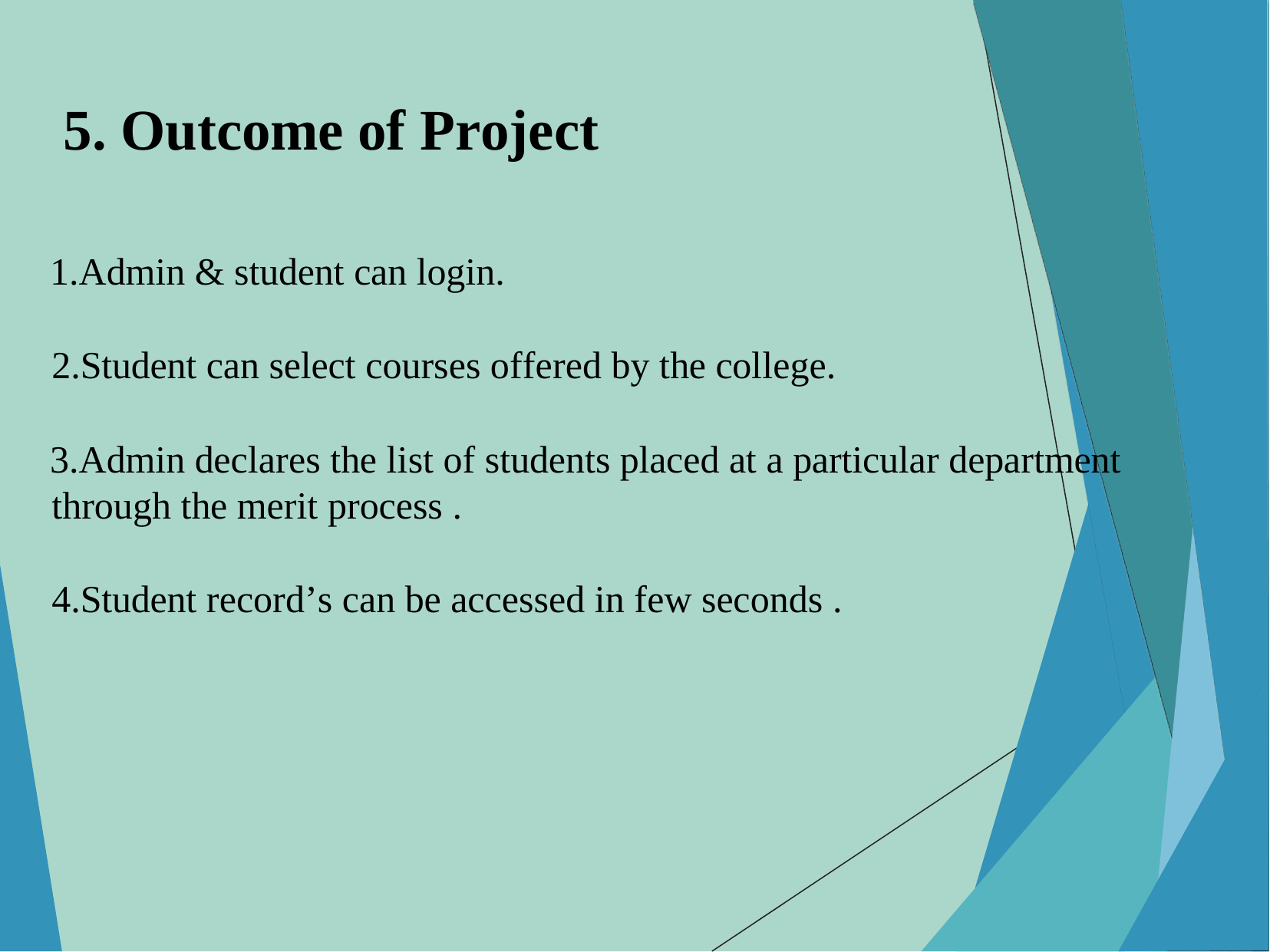

# 5. Outcome of Project
Admin & student can login.

Student can select courses offered by the college.

Admin declares the list of students placed at a particular department through the merit process .

Student record’s can be accessed in few seconds .